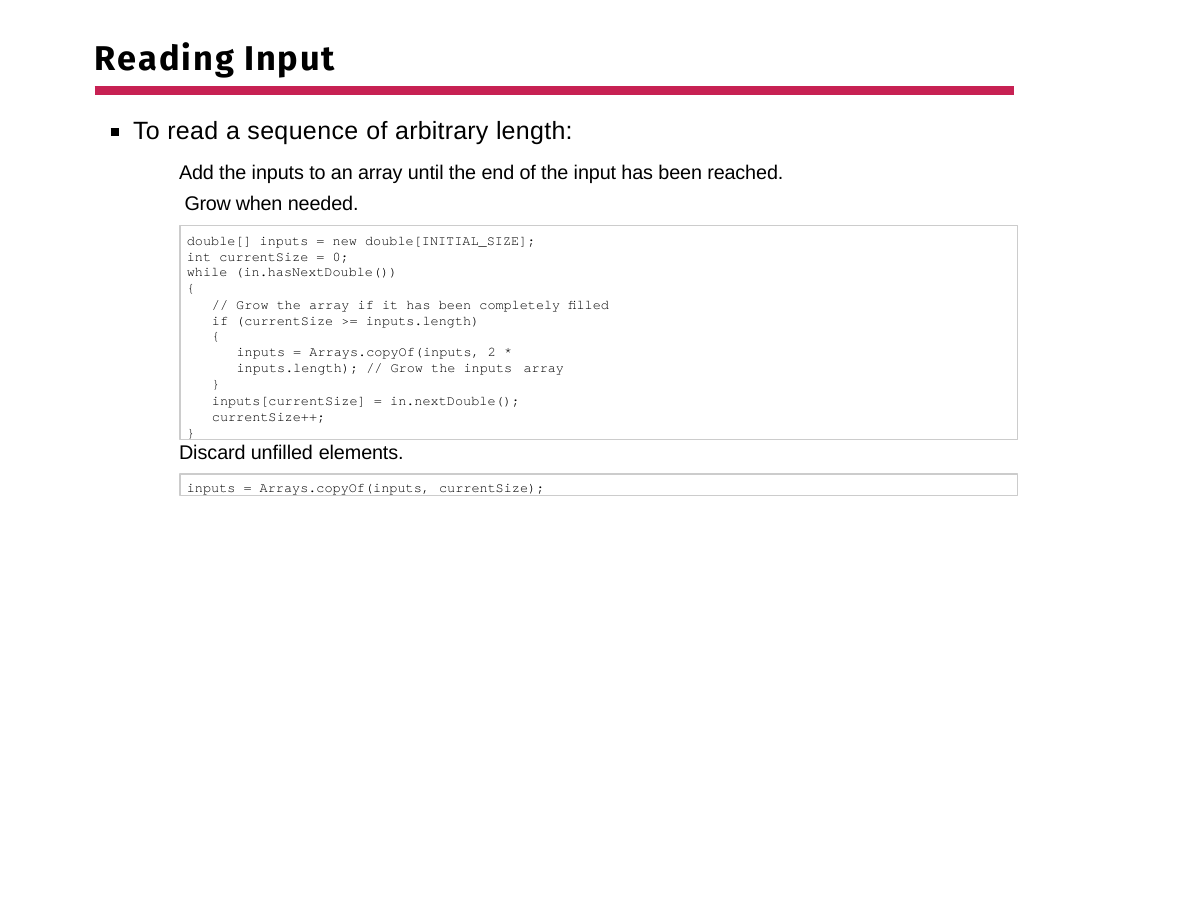

# Reading Input
To read a sequence of arbitrary length:
Add the inputs to an array until the end of the input has been reached.  Grow when needed.

double[] inputs = new double[INITIAL_SIZE];  int currentSize = 0;
while (in.hasNextDouble())
{
// Grow the array if it has been completely filled  if (currentSize >= inputs.length)
{
inputs = Arrays.copyOf(inputs, 2 * inputs.length); // Grow the inputs array
}
inputs[currentSize] = in.nextDouble();  currentSize++;
}
Discard unfilled elements.
inputs = Arrays.copyOf(inputs, currentSize);